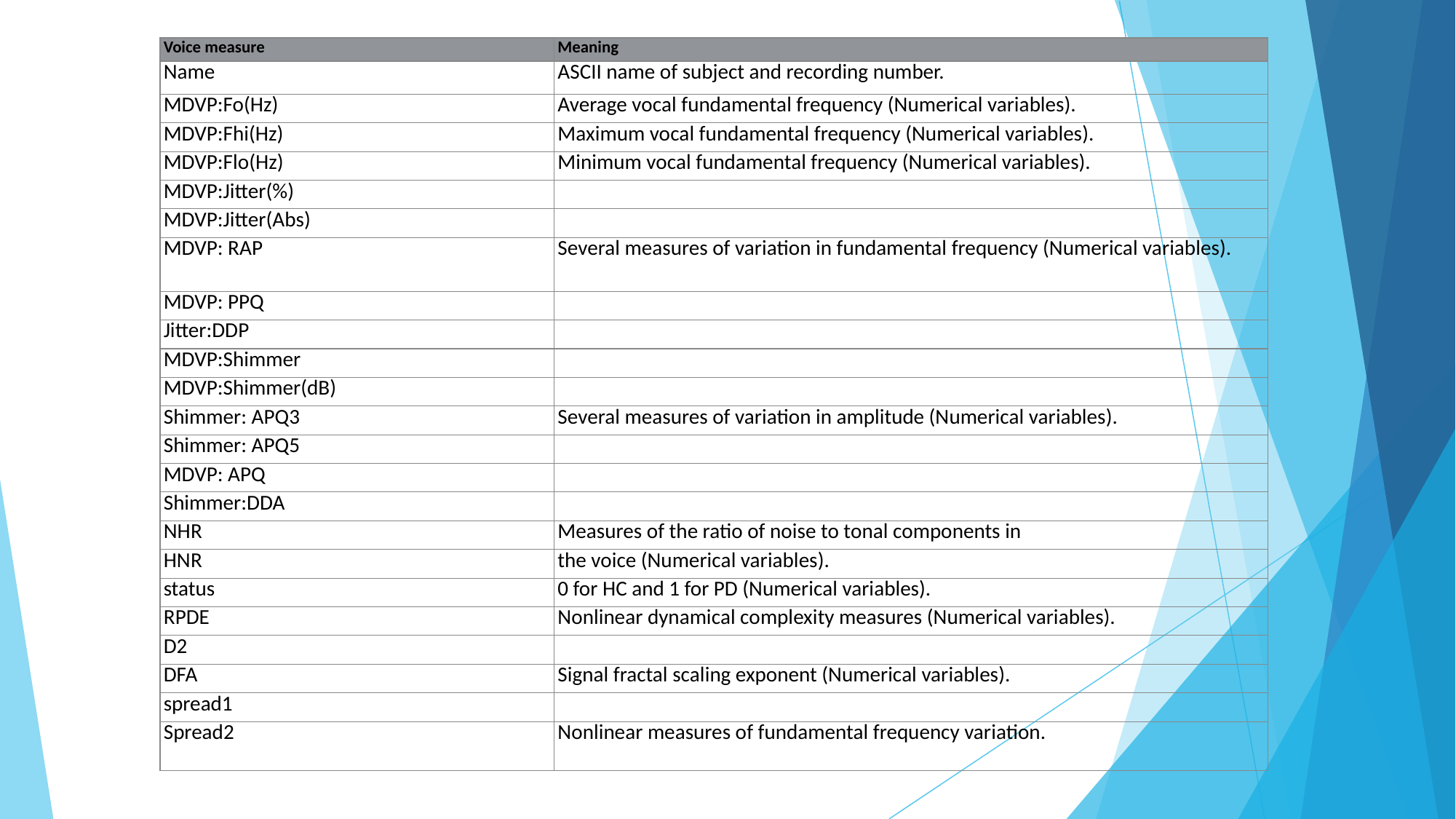

| Voice measure | Meaning |
| --- | --- |
| Name | ASCII name of subject and recording number. |
| MDVP:Fo(Hz) | Average vocal fundamental frequency (Numerical variables). |
| MDVP:Fhi(Hz) | Maximum vocal fundamental frequency (Numerical variables). |
| MDVP:Flo(Hz) | Minimum vocal fundamental frequency (Numerical variables). |
| MDVP:Jitter(%) |  |
| MDVP:Jitter(Abs) |  |
| MDVP: RAP | Several measures of variation in fundamental frequency (Numerical variables). |
| MDVP: PPQ |  |
| Jitter:DDP |  |
| MDVP:Shimmer |  |
| MDVP:Shimmer(dB) |  |
| Shimmer: APQ3 | Several measures of variation in amplitude (Numerical variables). |
| Shimmer: APQ5 |  |
| MDVP: APQ |  |
| Shimmer:DDA |  |
| NHR | Measures of the ratio of noise to tonal components in |
| HNR | the voice (Numerical variables). |
| status | 0 for HC and 1 for PD (Numerical variables). |
| RPDE | Nonlinear dynamical complexity measures (Numerical variables). |
| D2 |  |
| DFA | Signal fractal scaling exponent (Numerical variables). |
| spread1 |  |
| Spread2 | Nonlinear measures of fundamental frequency variation. |